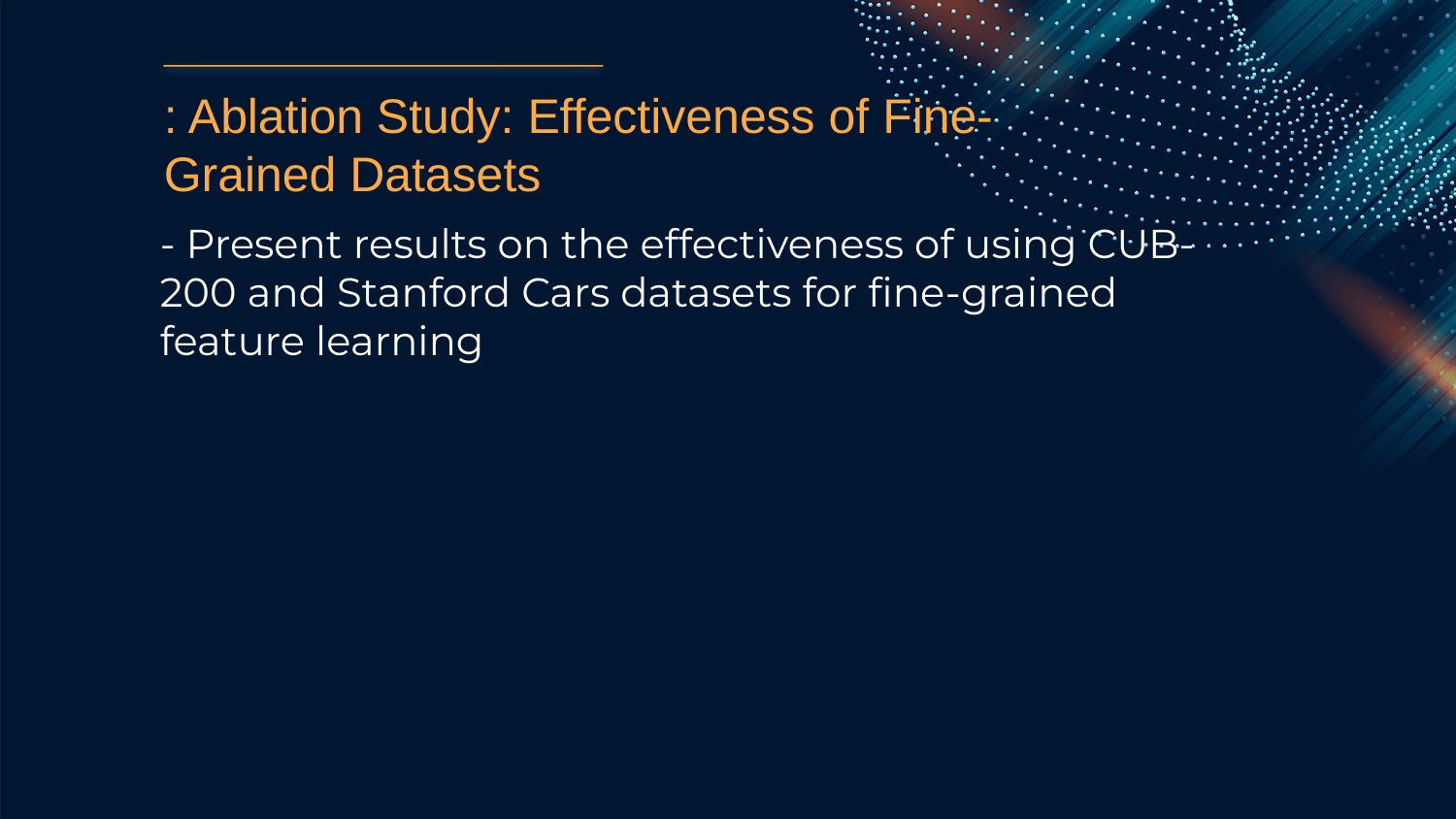

: Ablation Study: Effectiveness of Fine-Grained Datasets
- Present results on the effectiveness of using CUB-200 and Stanford Cars datasets for fine-grained feature learning